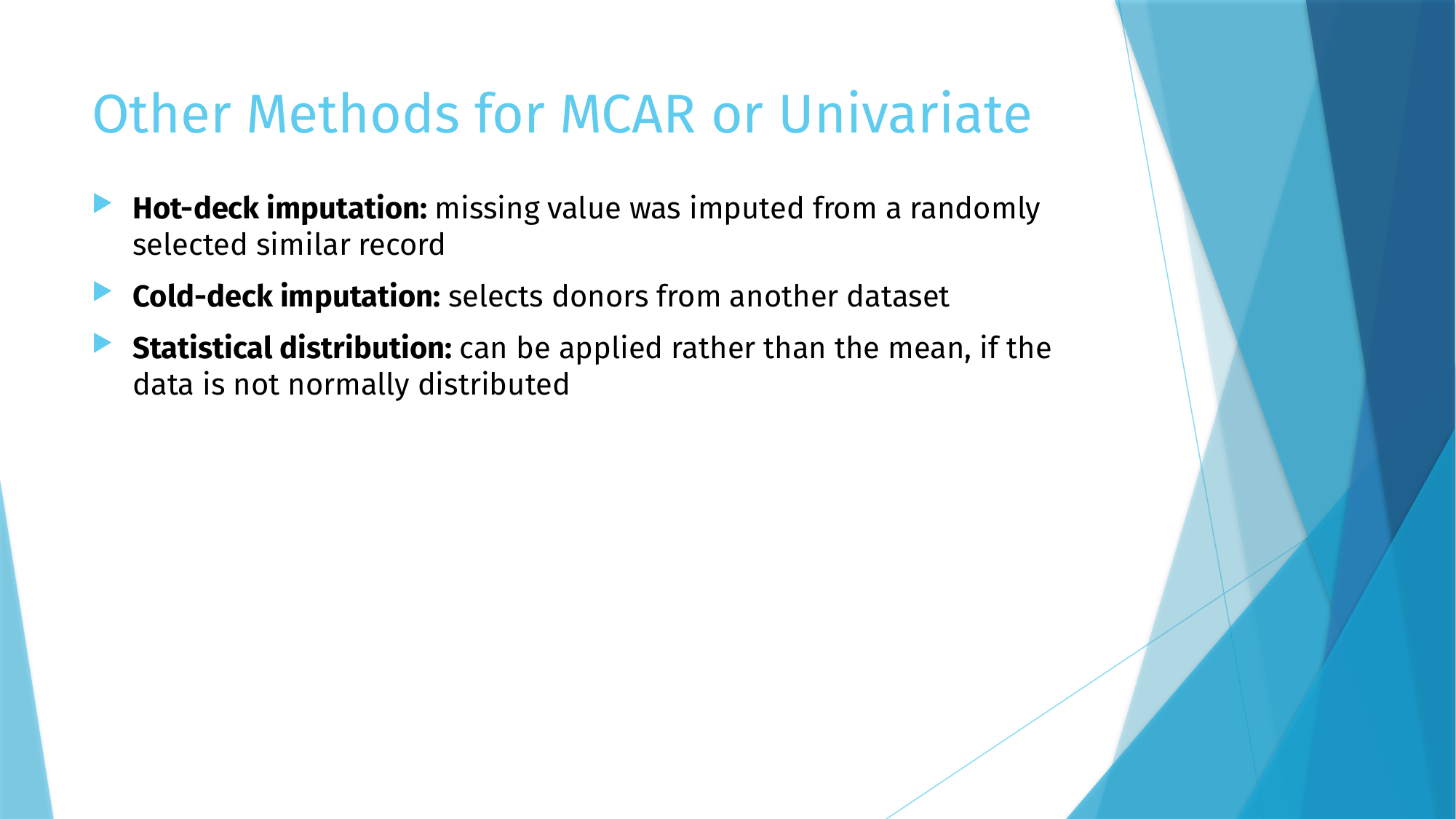

# Other Methods for MCAR or Univariate
Hot-deck imputation: missing value was imputed from a randomly selected similar record
Cold-deck imputation: selects donors from another dataset
Statistical distribution: can be applied rather than the mean, if the data is not normally distributed